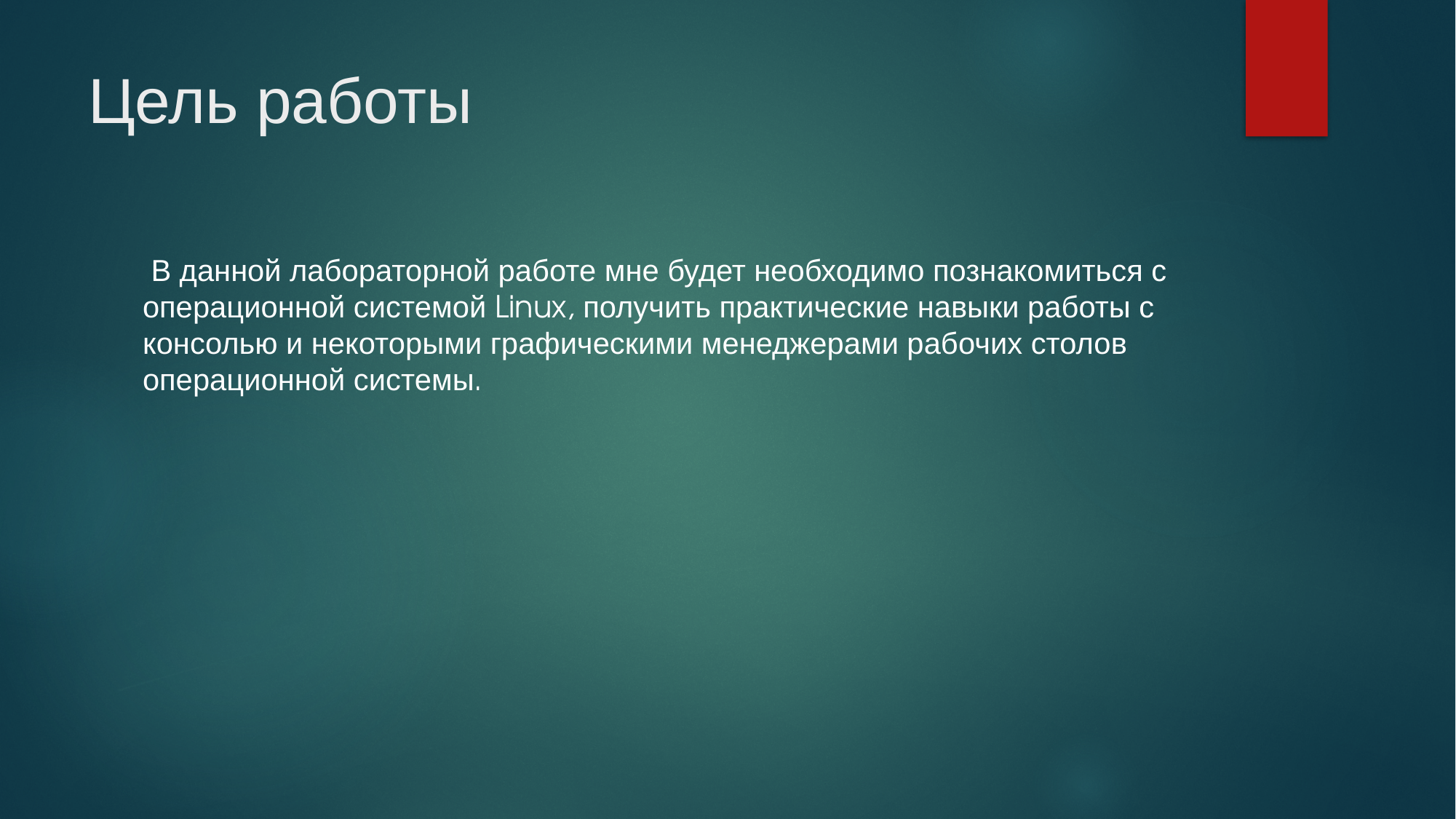

# Цель работы
 В данной лабораторной работе мне будет необходимо познакомиться с операционной системой Linux, получить практические навыки работы с консолью и некоторыми графическими менеджерами рабочих столов операционной системы.